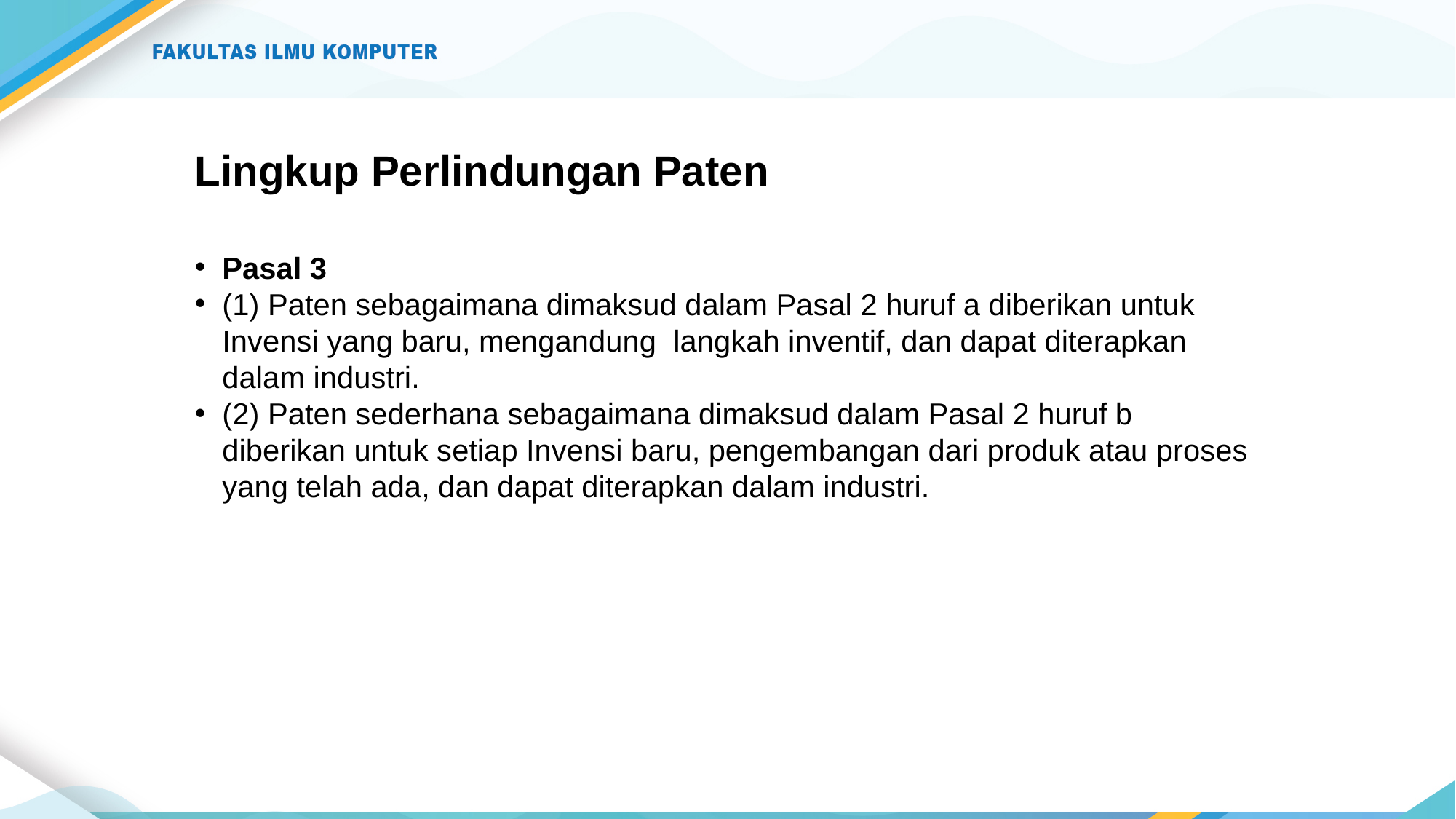

# Lingkup Perlindungan Paten
Pasal 3
(1) Paten sebagaimana dimaksud dalam Pasal 2 huruf a diberikan untuk Invensi yang baru, mengandung  langkah inventif, dan dapat diterapkan dalam industri.
(2) Paten sederhana sebagaimana dimaksud dalam Pasal 2 huruf b diberikan untuk setiap Invensi baru, pengembangan dari produk atau proses yang telah ada, dan dapat diterapkan dalam industri.